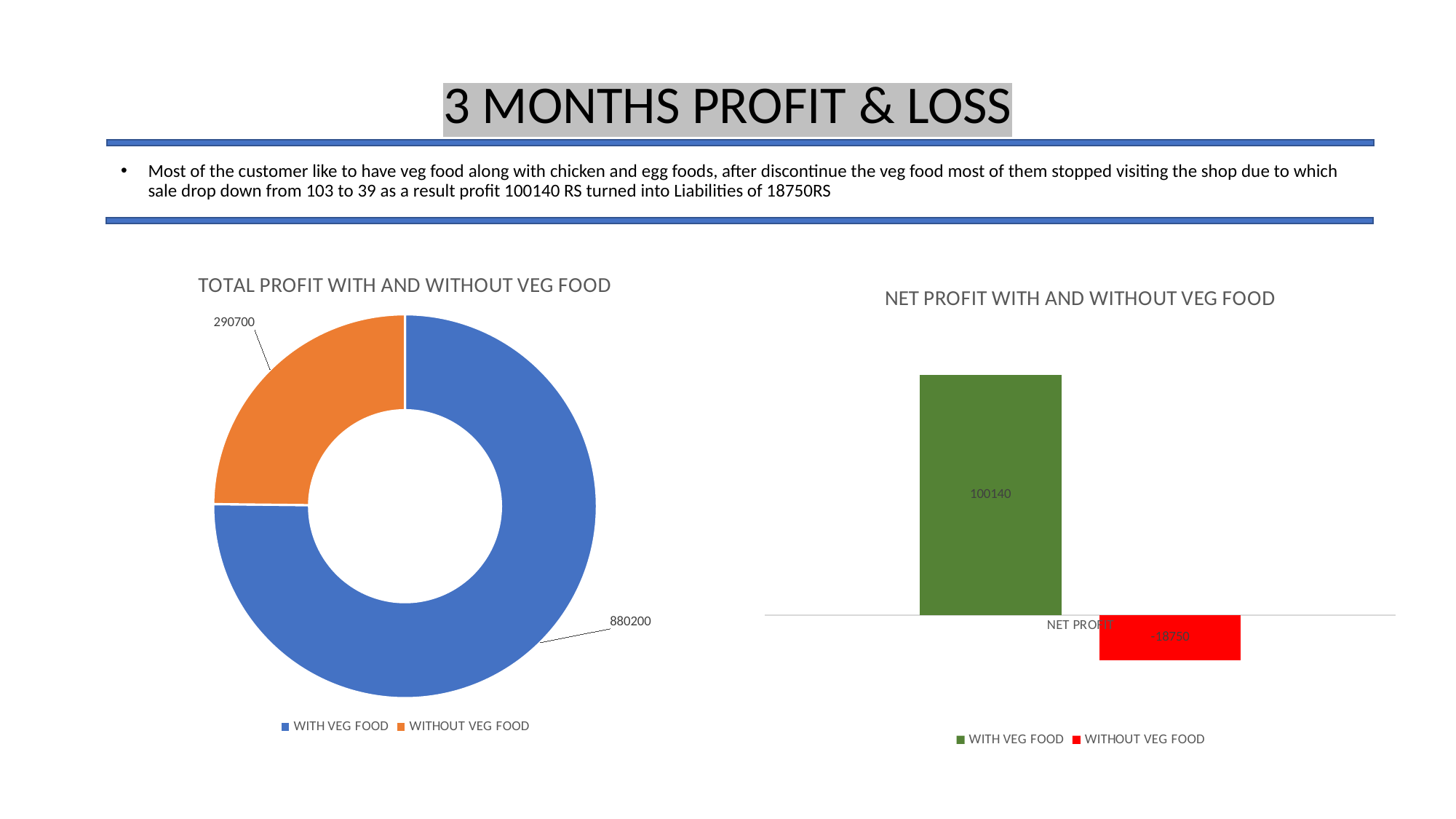

# 3 MONTHS PROFIT & LOSS

Most of the customer like to have veg food along with chicken and egg foods, after discontinue the veg food most of them stopped visiting the shop due to which sale drop down from 103 to 39 as a result profit 100140 RS turned into Liabilities of 18750RS

### Chart: TOTAL PROFIT WITH AND WITHOUT VEG FOOD

| Category | Total Profit |
|---|---|
| WITH VEG FOOD | 880200.0 |
| WITHOUT VEG FOOD | 290700.0 |

### Chart: NET PROFIT WITH AND WITHOUT VEG FOOD

| Category | WITH VEG FOOD | WITHOUT VEG FOOD |
|---|---|---|
| NET PROFIT | 100140.0 | -18750.0 |